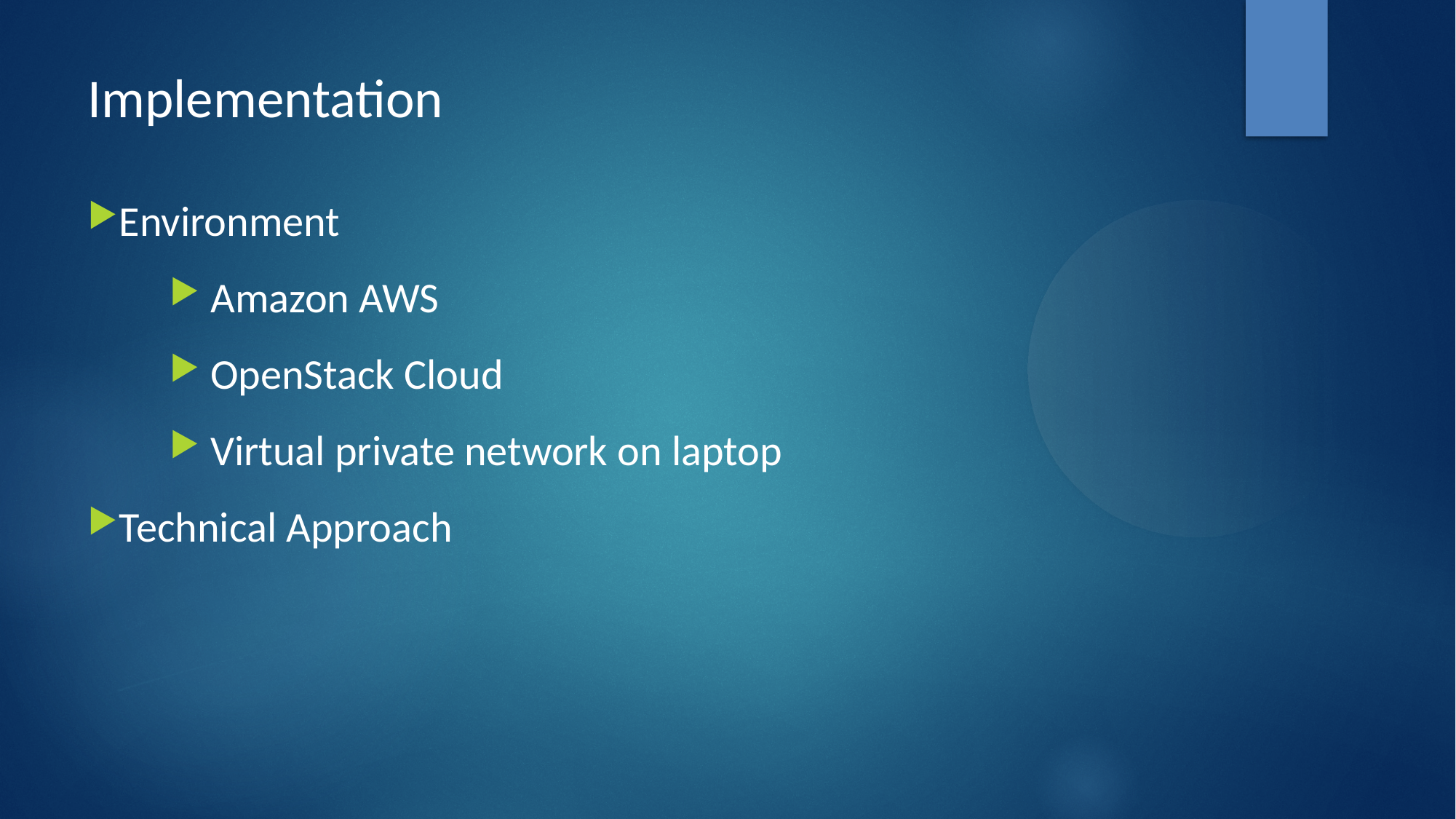

Implementation
Environment
Amazon AWS
OpenStack Cloud
Virtual private network on laptop
Technical Approach